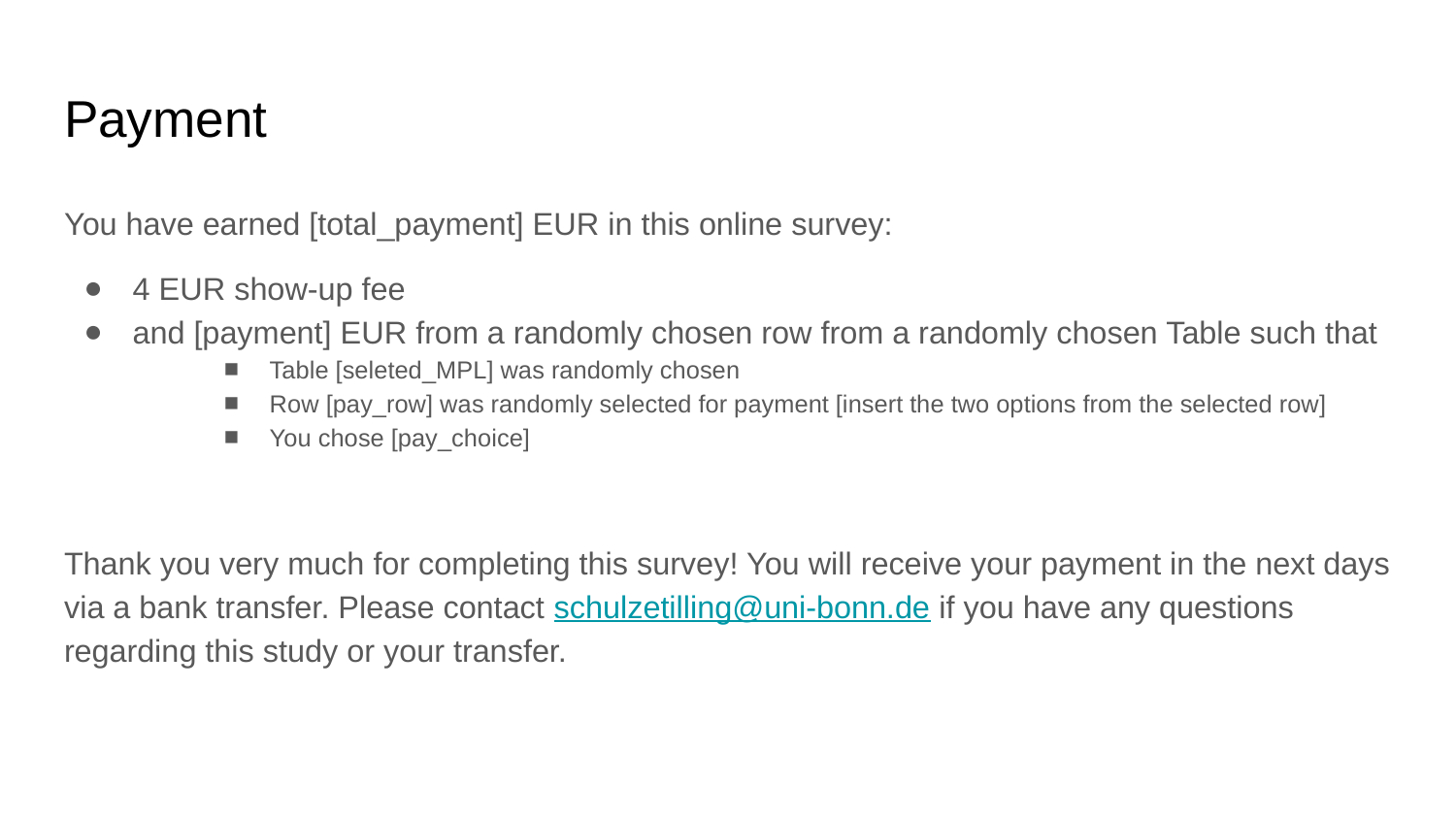

# Payment
You have earned [total_payment] EUR in this online survey:
4 EUR show-up fee
and [payment] EUR from a randomly chosen row from a randomly chosen Table such that
Table [seleted_MPL] was randomly chosen
Row [pay_row] was randomly selected for payment [insert the two options from the selected row]
You chose [pay_choice]

Thank you very much for completing this survey! You will receive your payment in the next days via a bank transfer. Please contact schulzetilling@uni-bonn.de if you have any questions regarding this study or your transfer.